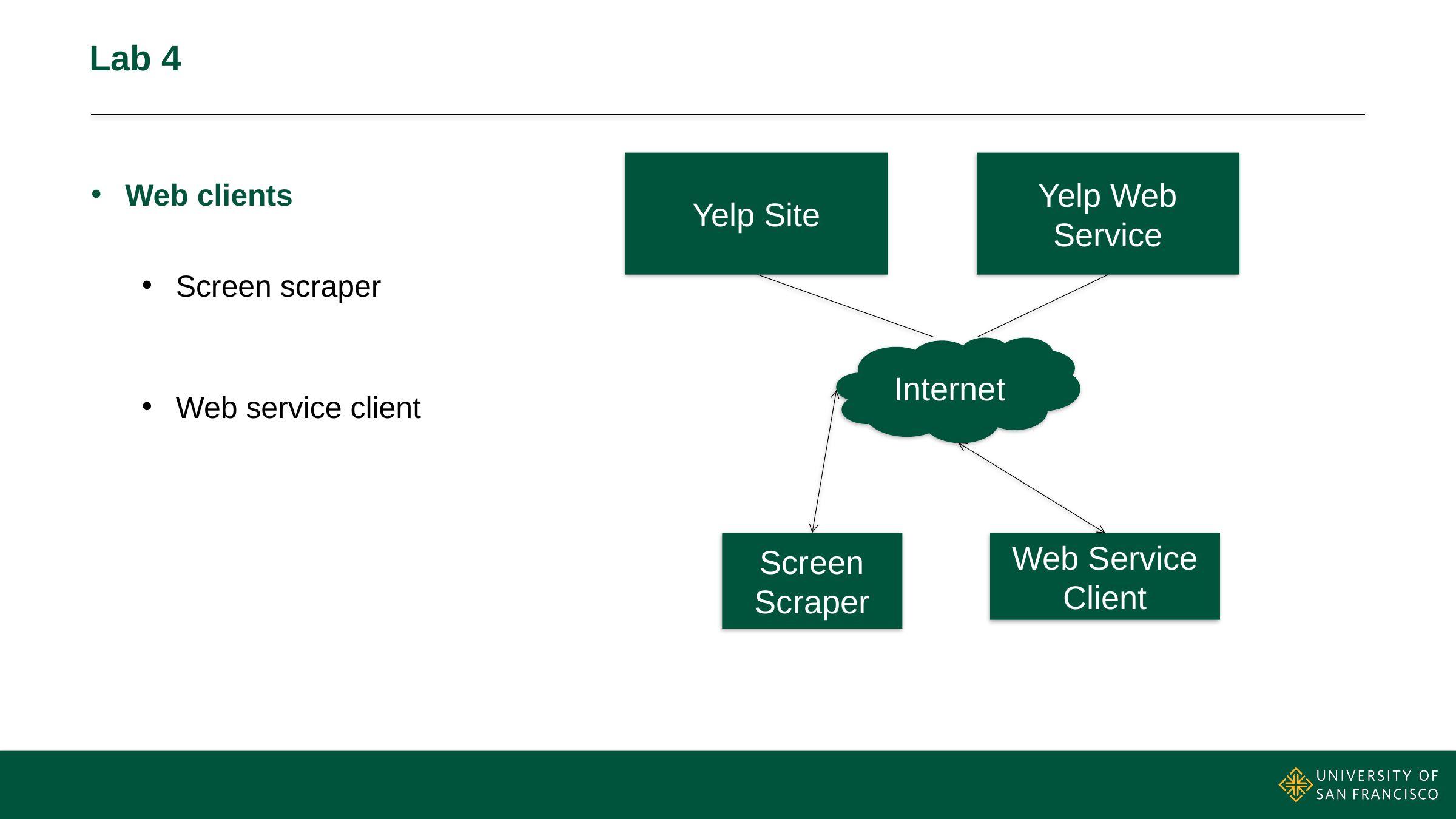

# Lab 4
Yelp Site
Yelp Web Service
Web clients

Screen scraper

Web service client
Internet
Screen Scraper
Web Service Client